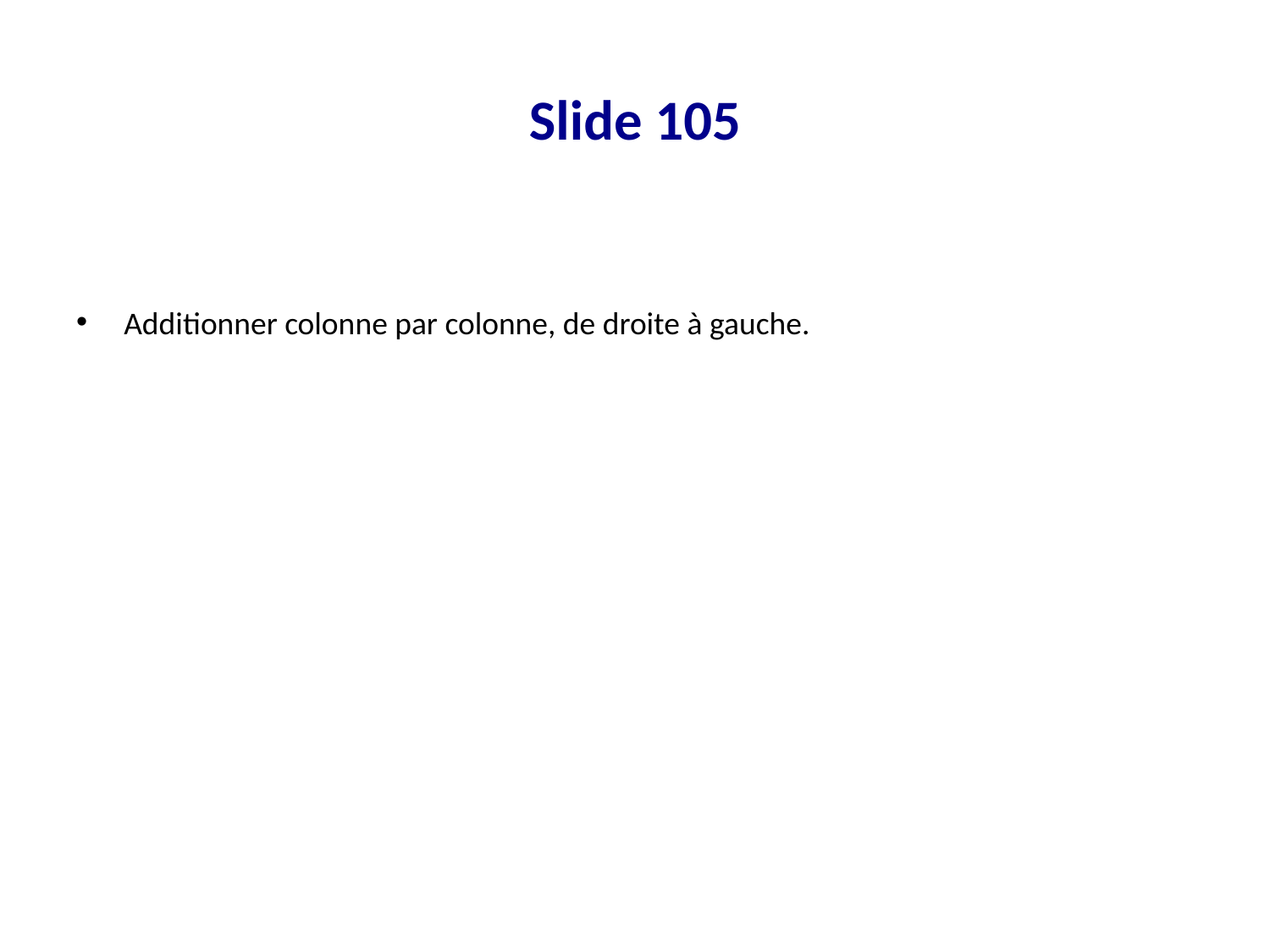

# Slide 105

Additionner colonne par colonne, de droite à gauche.